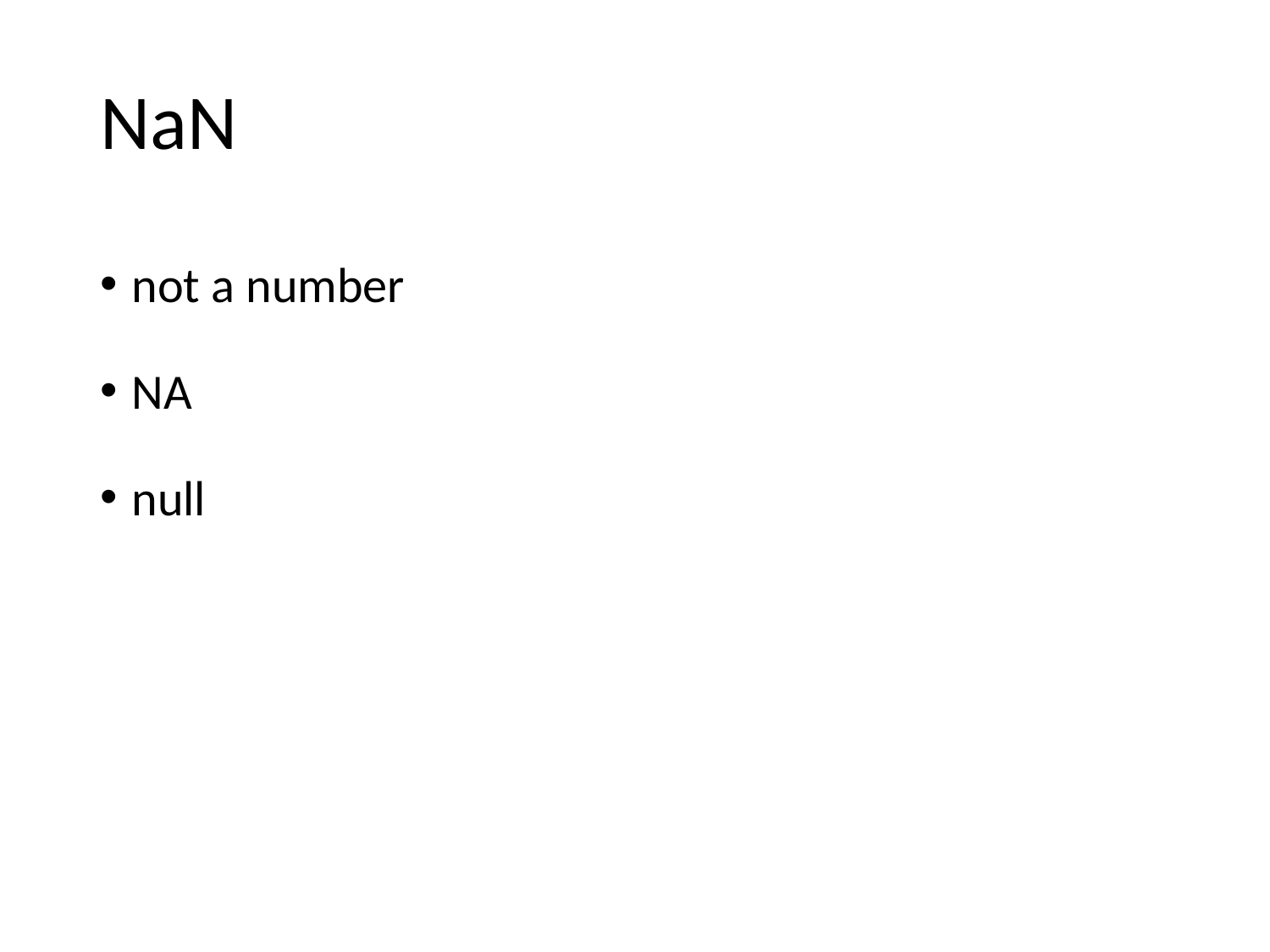

# NaN
not a number
NA
null